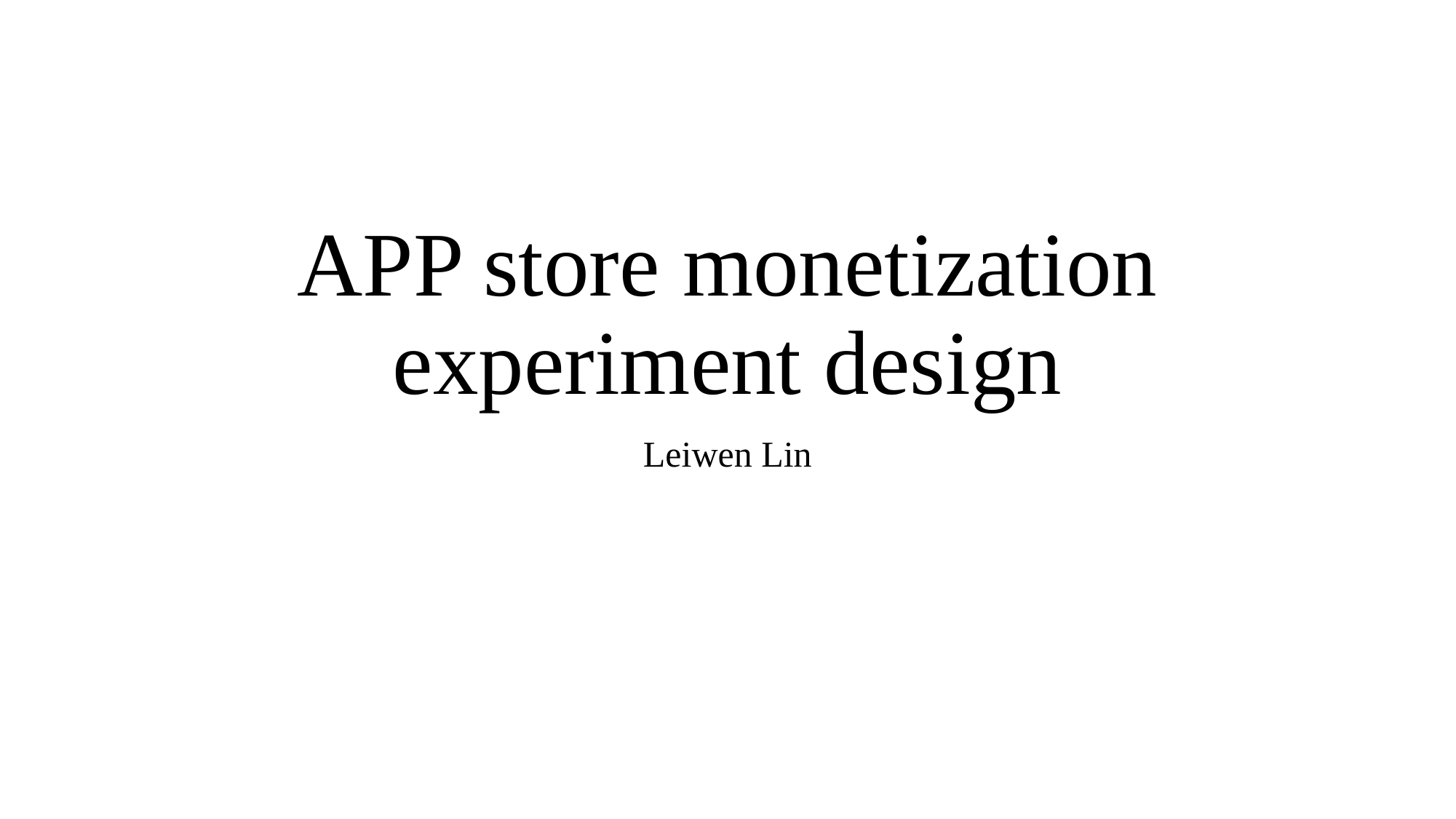

# APP store monetization experiment design
Leiwen Lin